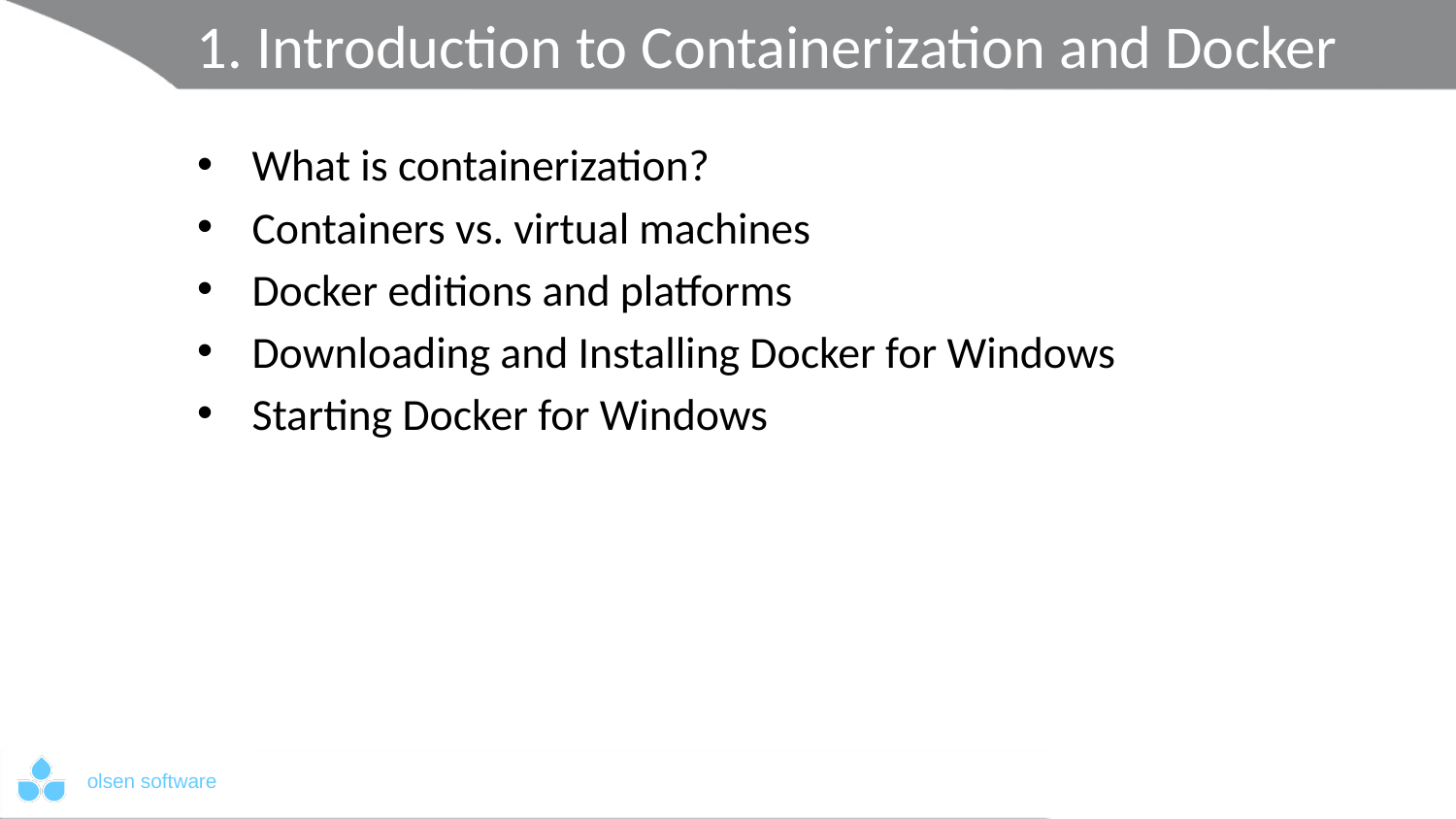

# 1. Introduction to Containerization and Docker
What is containerization?
Containers vs. virtual machines
Docker editions and platforms
Downloading and Installing Docker for Windows
Starting Docker for Windows